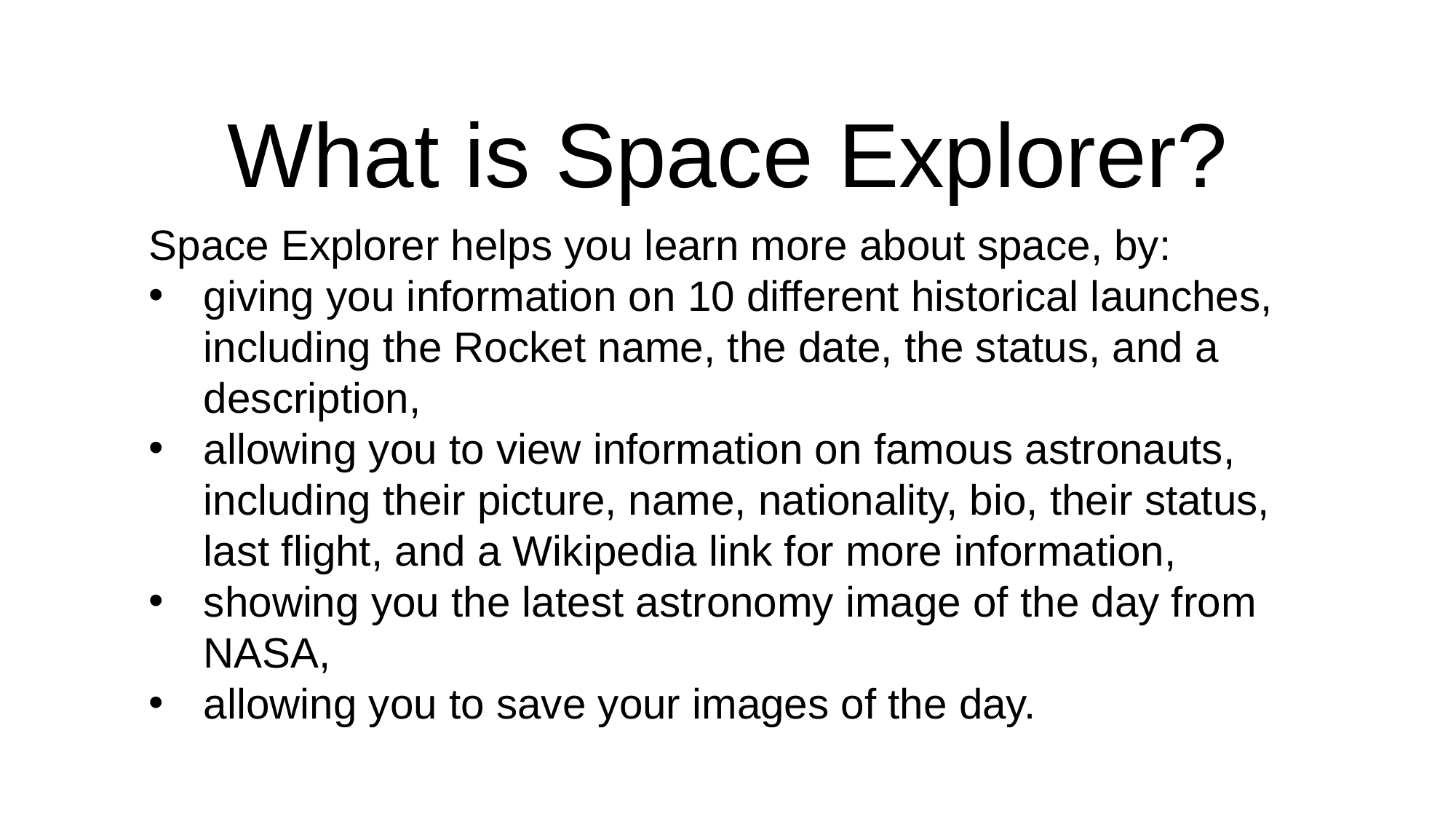

# What is Space Explorer?
Space Explorer helps you learn more about space, by:
giving you information on 10 different historical launches, including the Rocket name, the date, the status, and a description,
allowing you to view information on famous astronauts, including their picture, name, nationality, bio, their status, last flight, and a Wikipedia link for more information,
showing you the latest astronomy image of the day from NASA,
allowing you to save your images of the day.